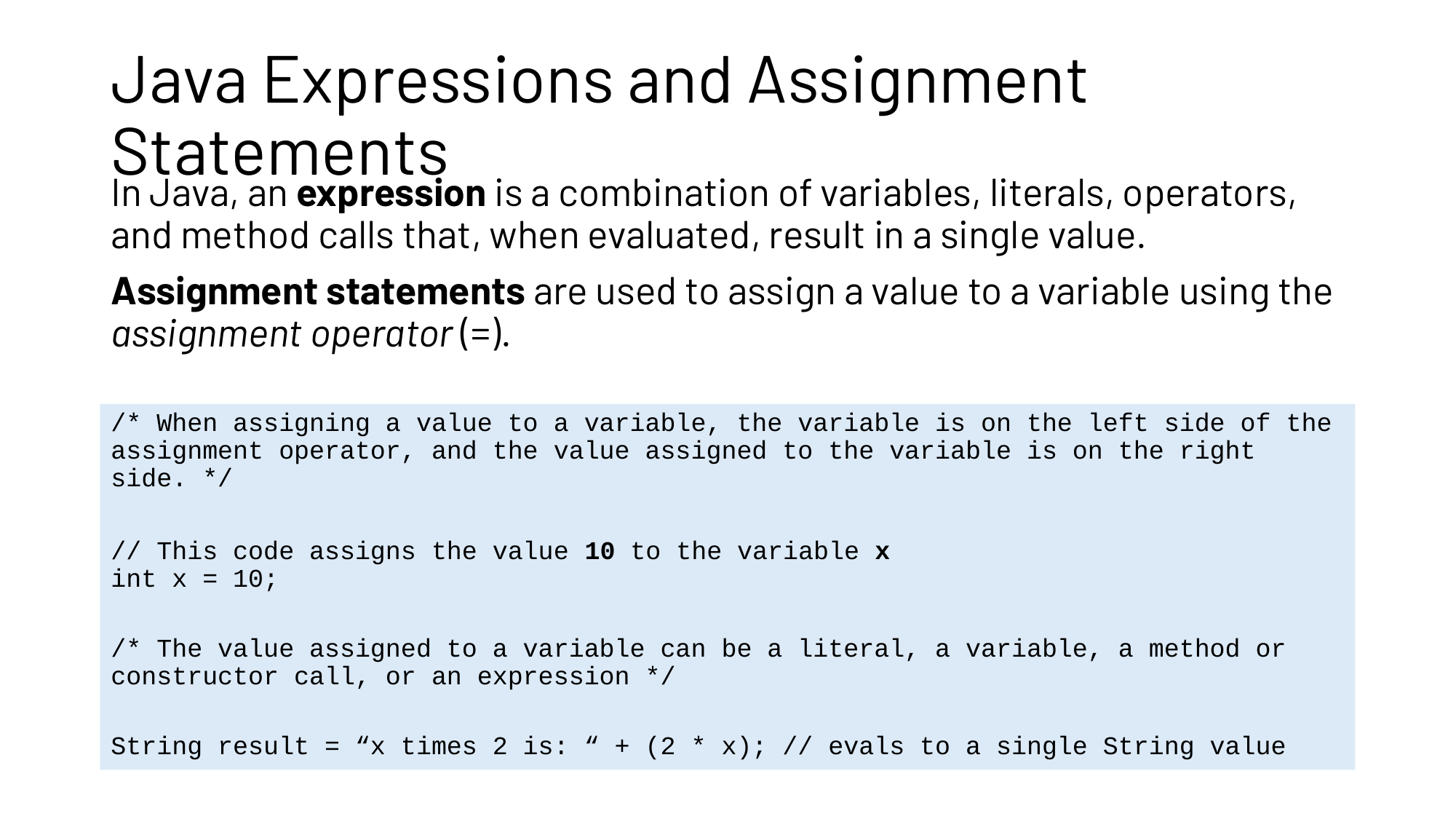

# Java Expressions and Assignment Statements
In Java, an expression is a combination of variables, literals, operators, and method calls that, when evaluated, result in a single value.
Assignment statements are used to assign a value to a variable using the assignment operator (=).
/* When assigning a value to a variable, the variable is on the left side of the assignment operator, and the value assigned to the variable is on the right side. */
// This code assigns the value 10 to the variable x
int x = 10;
/* The value assigned to a variable can be a literal, a variable, a method or constructor call, or an expression */
String result = “x times 2 is: “ + (2 * x); // evals to a single String value